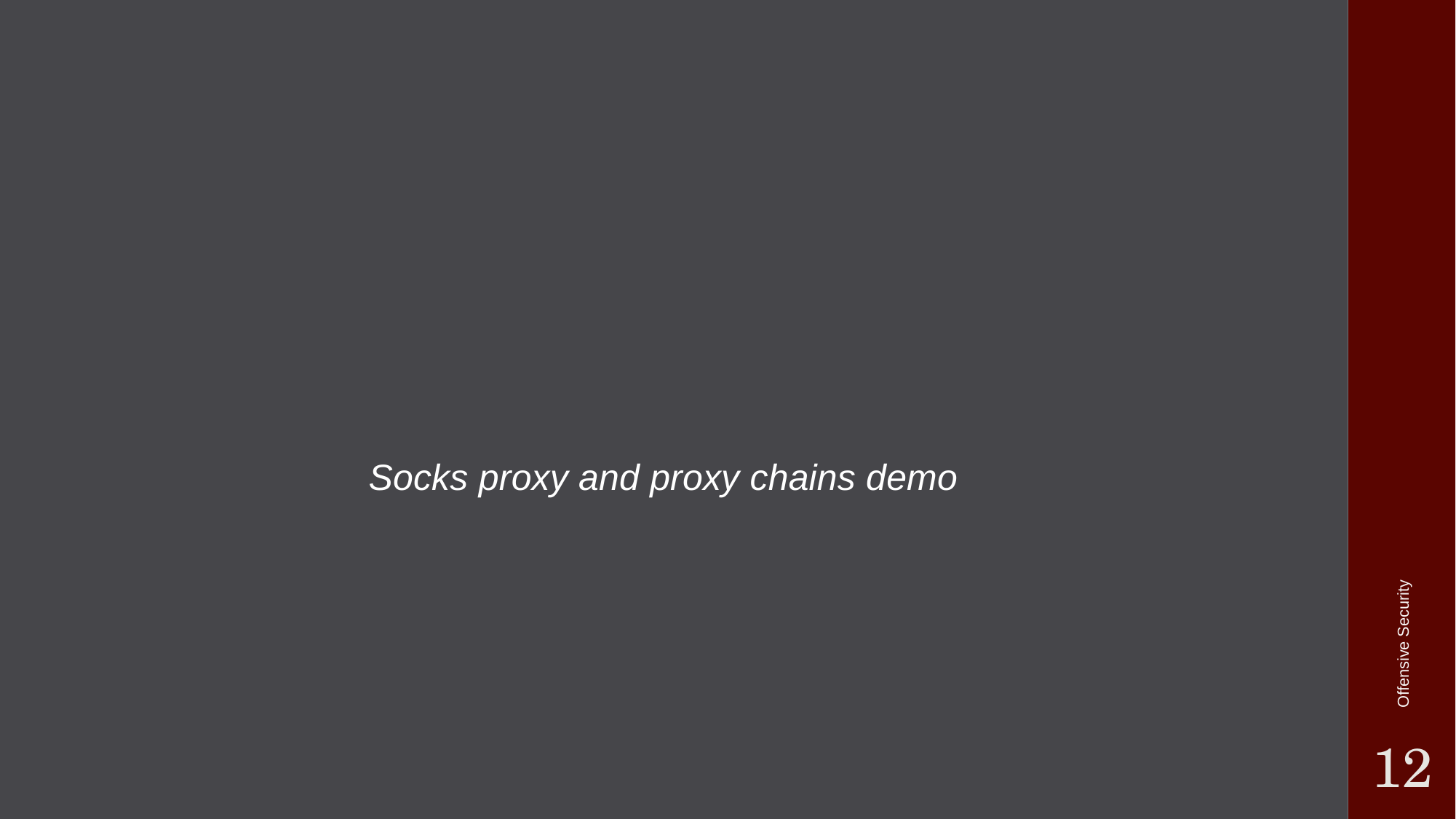

Socks proxy and proxy chains demo
Offensive Security
12